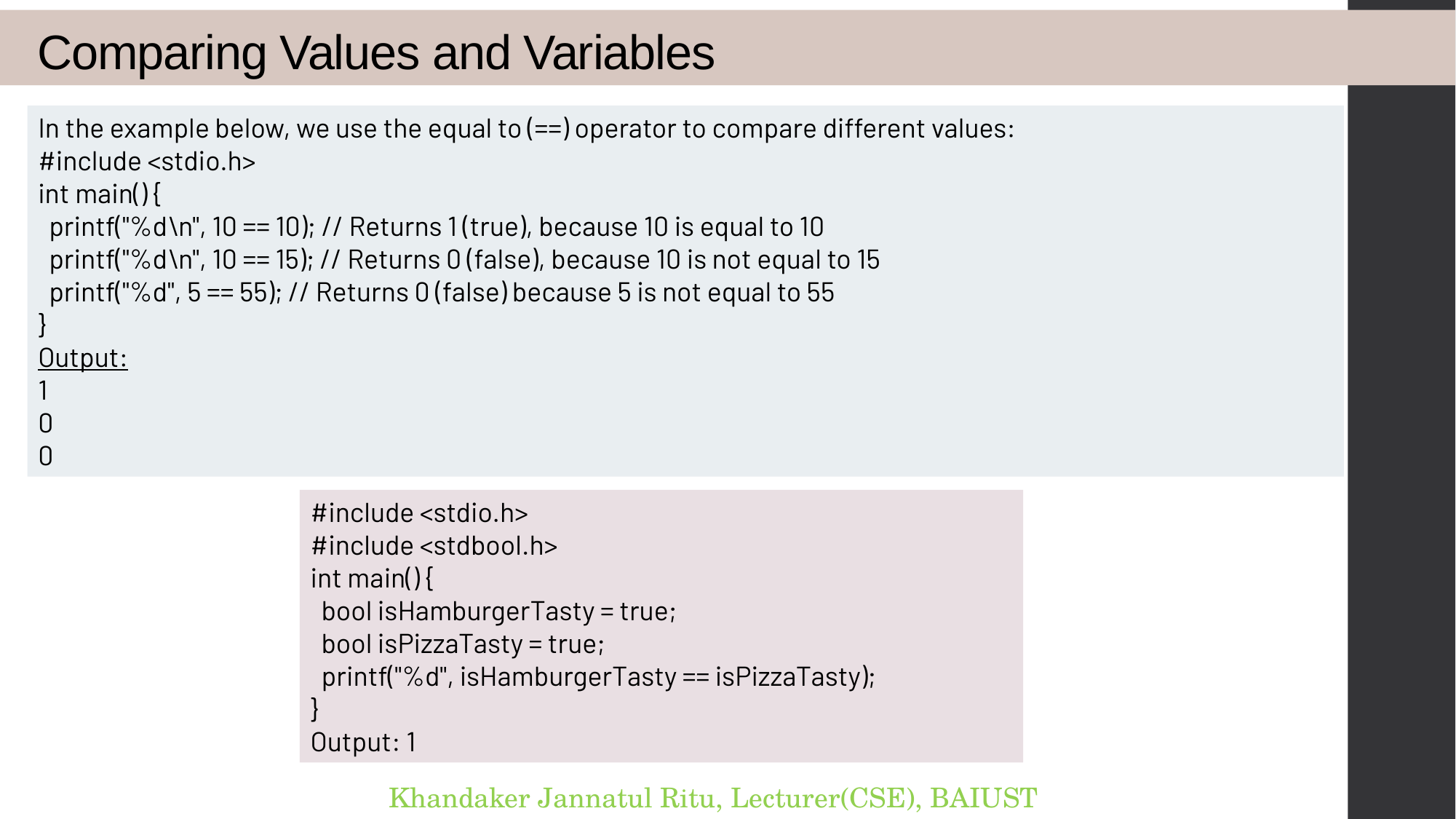

Comparing Values and Variables
In the example below, we use the equal to (==) operator to compare different values:
#include <stdio.h>
int main() {
  printf("%d\n", 10 == 10); // Returns 1 (true), because 10 is equal to 10
  printf("%d\n", 10 == 15); // Returns 0 (false), because 10 is not equal to 15
  printf("%d", 5 == 55); // Returns 0 (false) because 5 is not equal to 55
}
Output:
1
0
0
#include <stdio.h>
#include <stdbool.h>
int main() {
  bool isHamburgerTasty = true;
  bool isPizzaTasty = true;
  printf("%d", isHamburgerTasty == isPizzaTasty);
}
Output: 1
Khandaker Jannatul Ritu, Lecturer(CSE), BAIUST